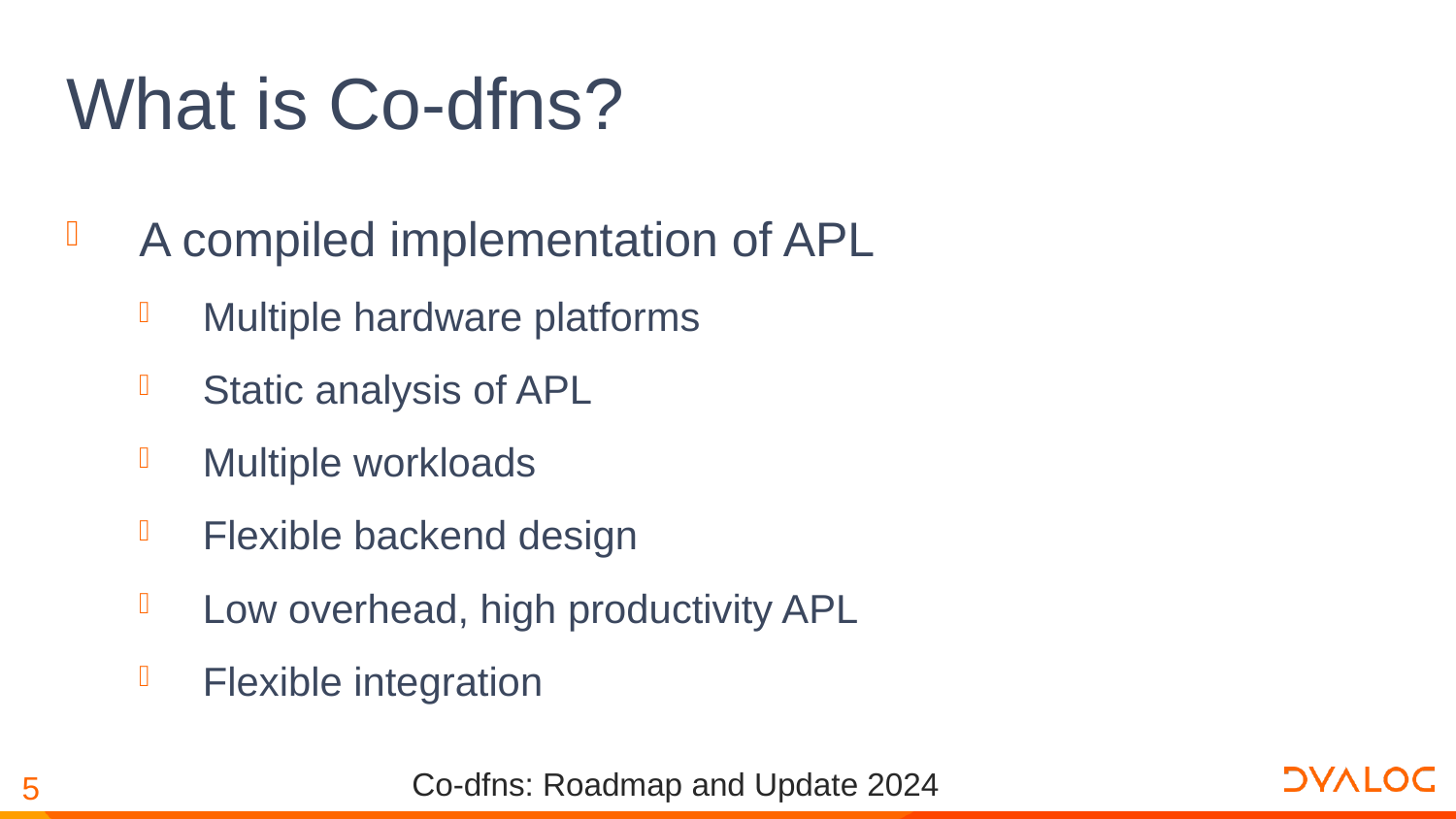

# What is Co-dfns?
A compiled implementation of APL
Multiple hardware platforms
Static analysis of APL
Multiple workloads
Flexible backend design
Low overhead, high productivity APL
Flexible integration